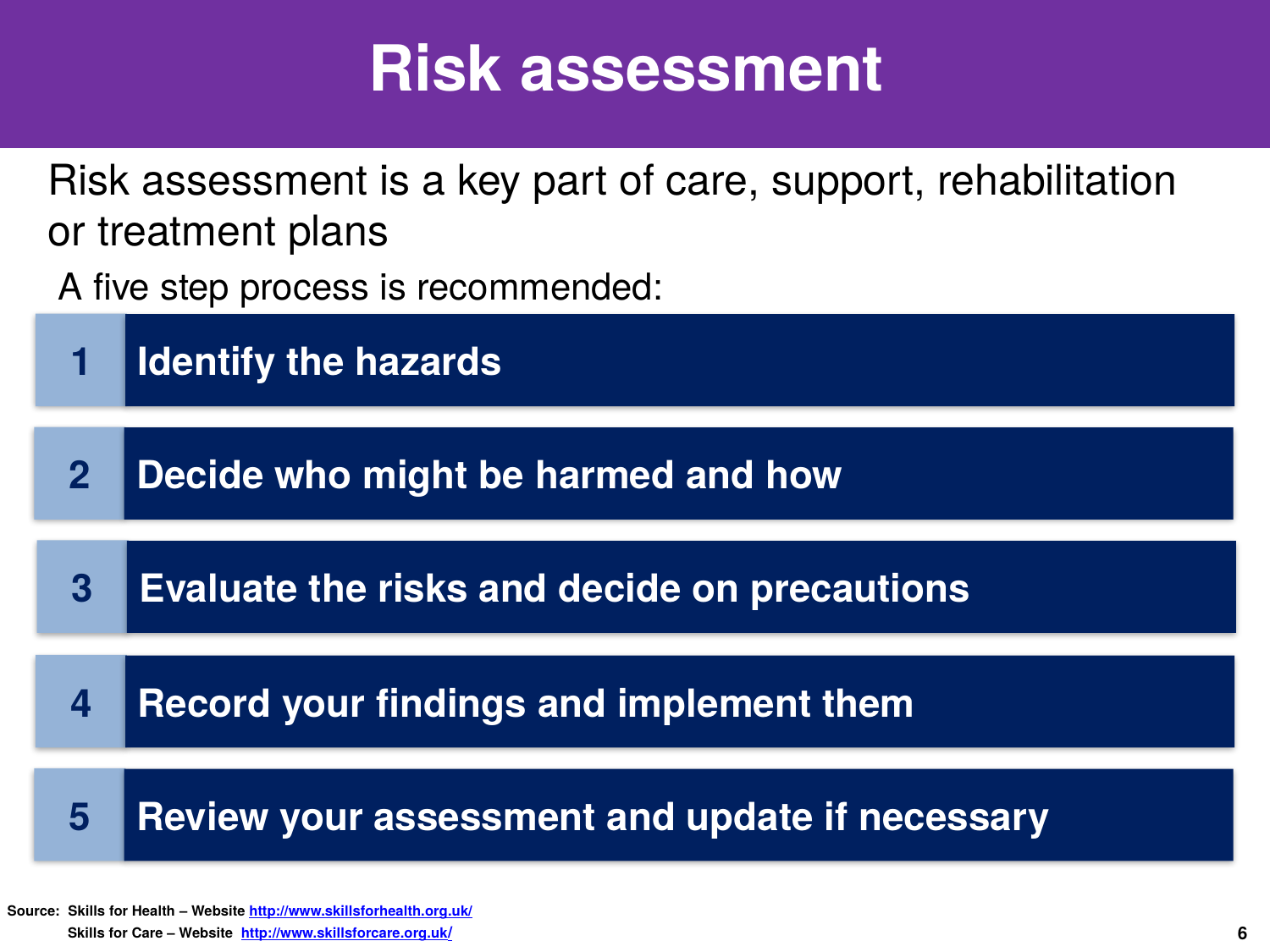

# Risk assessment
Risk assessment is a key part of care, support, rehabilitation or treatment plans

 A five step process is recommended:

1
Identify the hazards
2
Decide who might be harmed and how
3
Evaluate the risks and decide on precautions
4
Record your findings and implement them
5
Review your assessment and update if necessary
Source:  Skills for Health – Website http://www.skillsforhealth.org.uk/
               Skills for Care – Website  http://www.skillsforcare.org.uk/
6